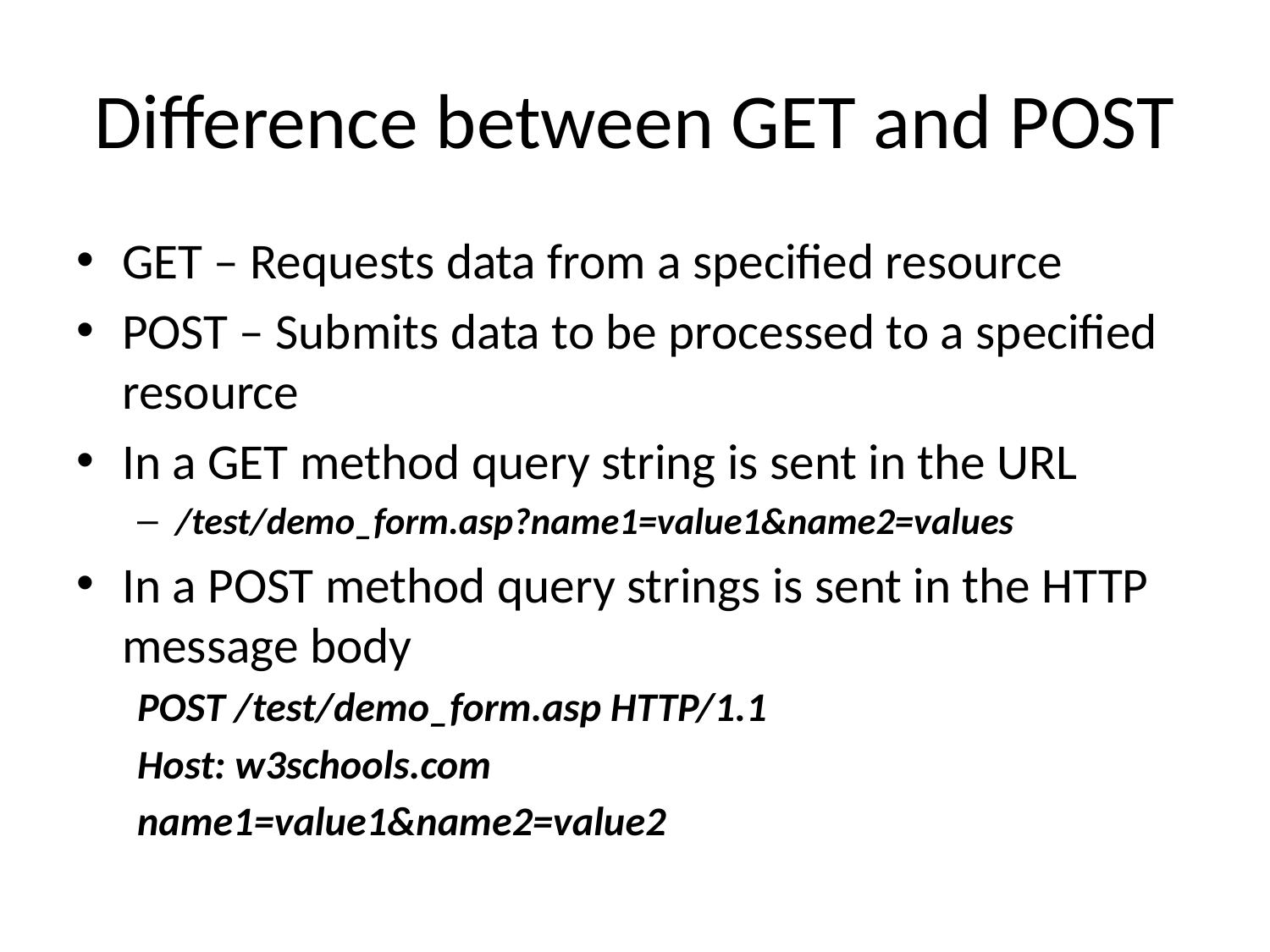

# Difference between GET and POST
GET – Requests data from a specified resource
POST – Submits data to be processed to a specified resource
In a GET method query string is sent in the URL
/test/demo_form.asp?name1=value1&name2=values
In a POST method query strings is sent in the HTTP message body
POST /test/demo_form.asp HTTP/1.1
Host: w3schools.com
name1=value1&name2=value2